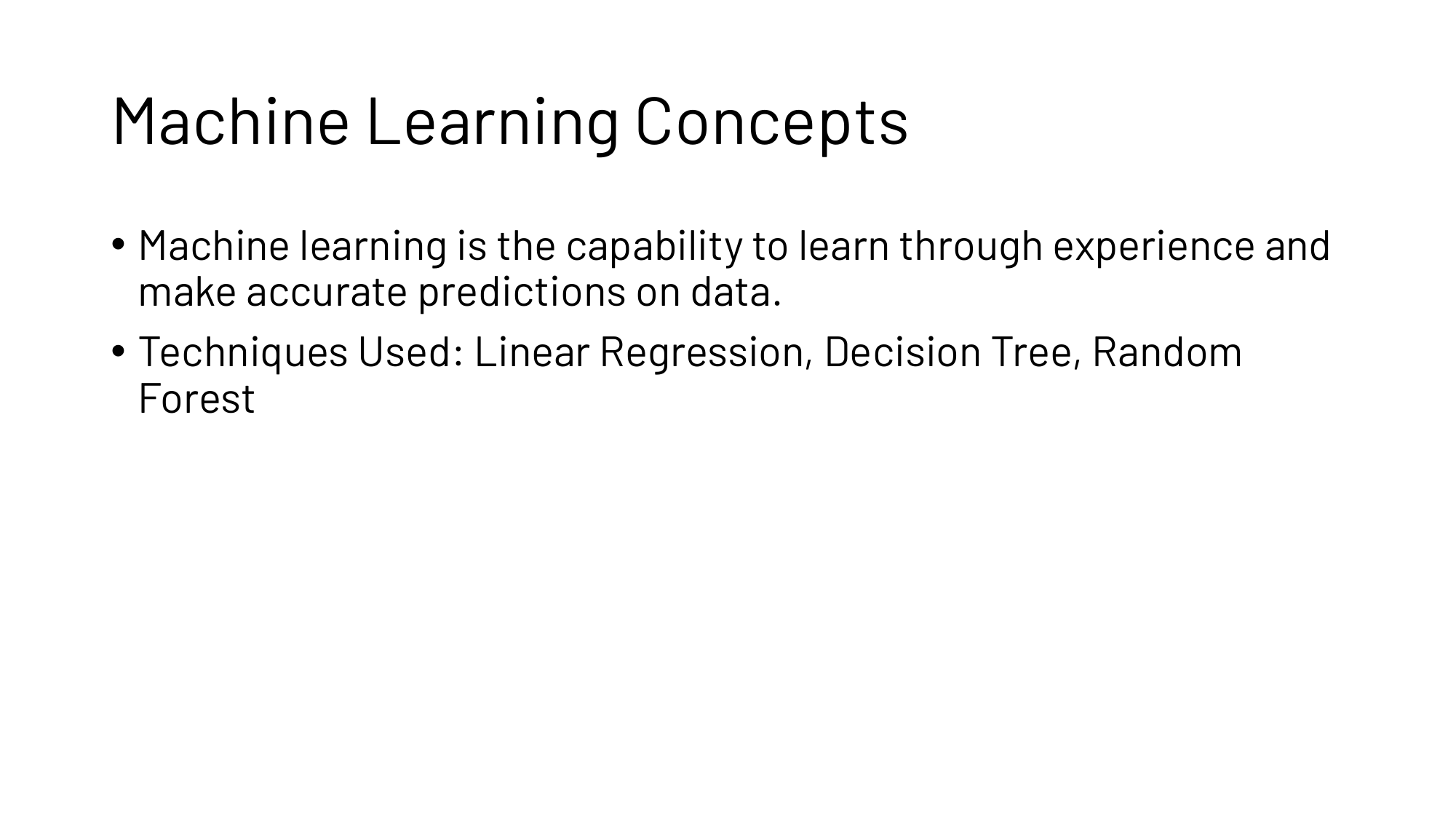

# Machine Learning Concepts
Machine learning is the capability to learn through experience and make accurate predictions on data.
Techniques Used: Linear Regression, Decision Tree, Random Forest